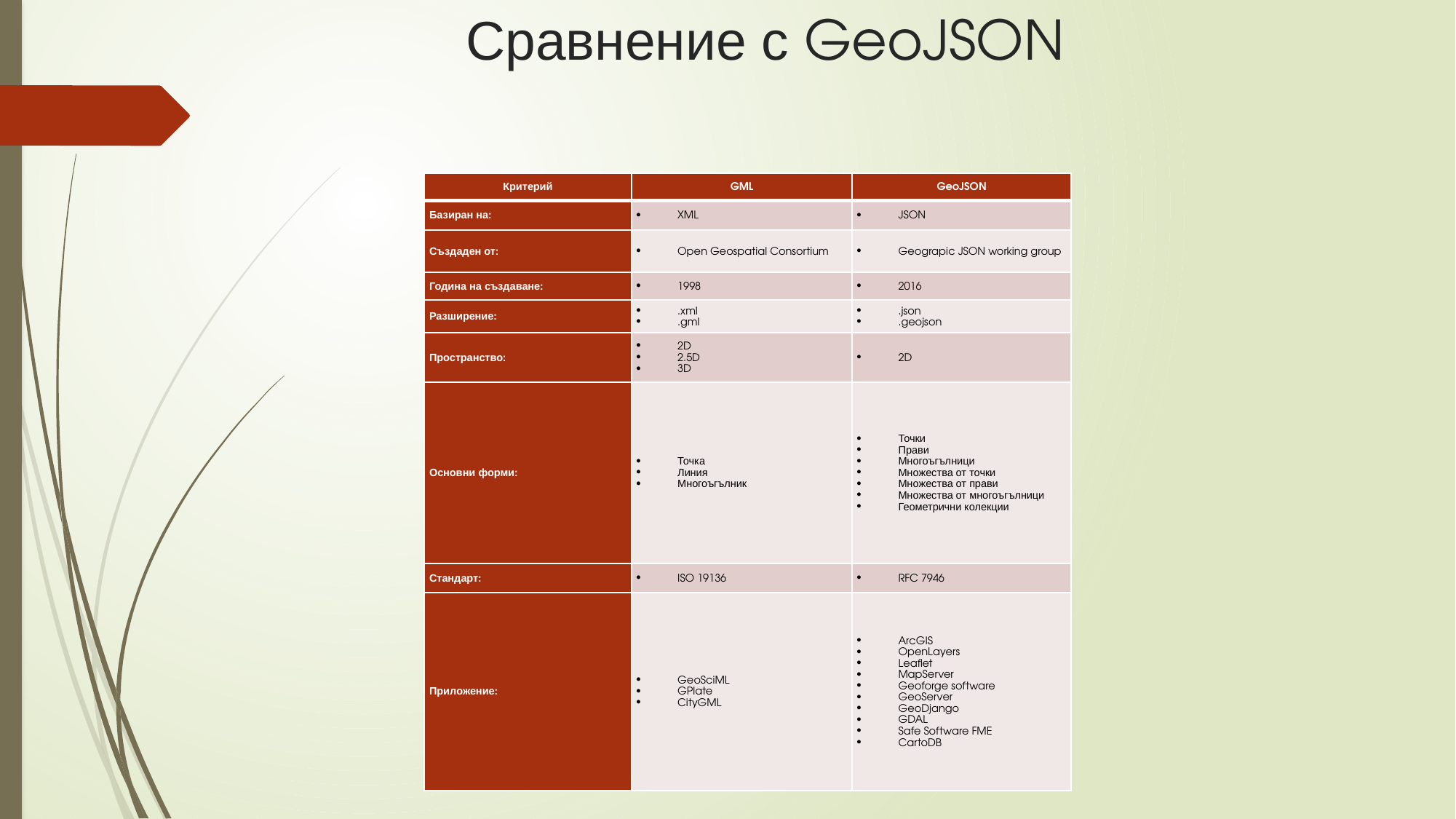

# Сравнение с GeoJSON
| Критерий | GML | GeoJSON |
| --- | --- | --- |
| Базиран на: | XML | JSON |
| Създаден от: | Open Geospatial Consortium | Geograpic JSON working group |
| Година на създаване: | 1998 | 2016 |
| Разширение: | .xml .gml | .json .geojson |
| Пространство: | 2D 2.5D 3D | 2D |
| Основни форми: | Точка Линия Многоъгълник | Точки Прави Многоъгълници Множества от точки Множества от прави Множества от многоъгълници Геометрични колекции |
| Стандарт: | ISO 19136 | RFC 7946 |
| Приложение: | GeoSciML GPlate CityGML | ArcGIS OpenLayers Leaflet MapServer Geoforge software GeoServer GeoDjango GDAL Safe Software FME CartoDB |